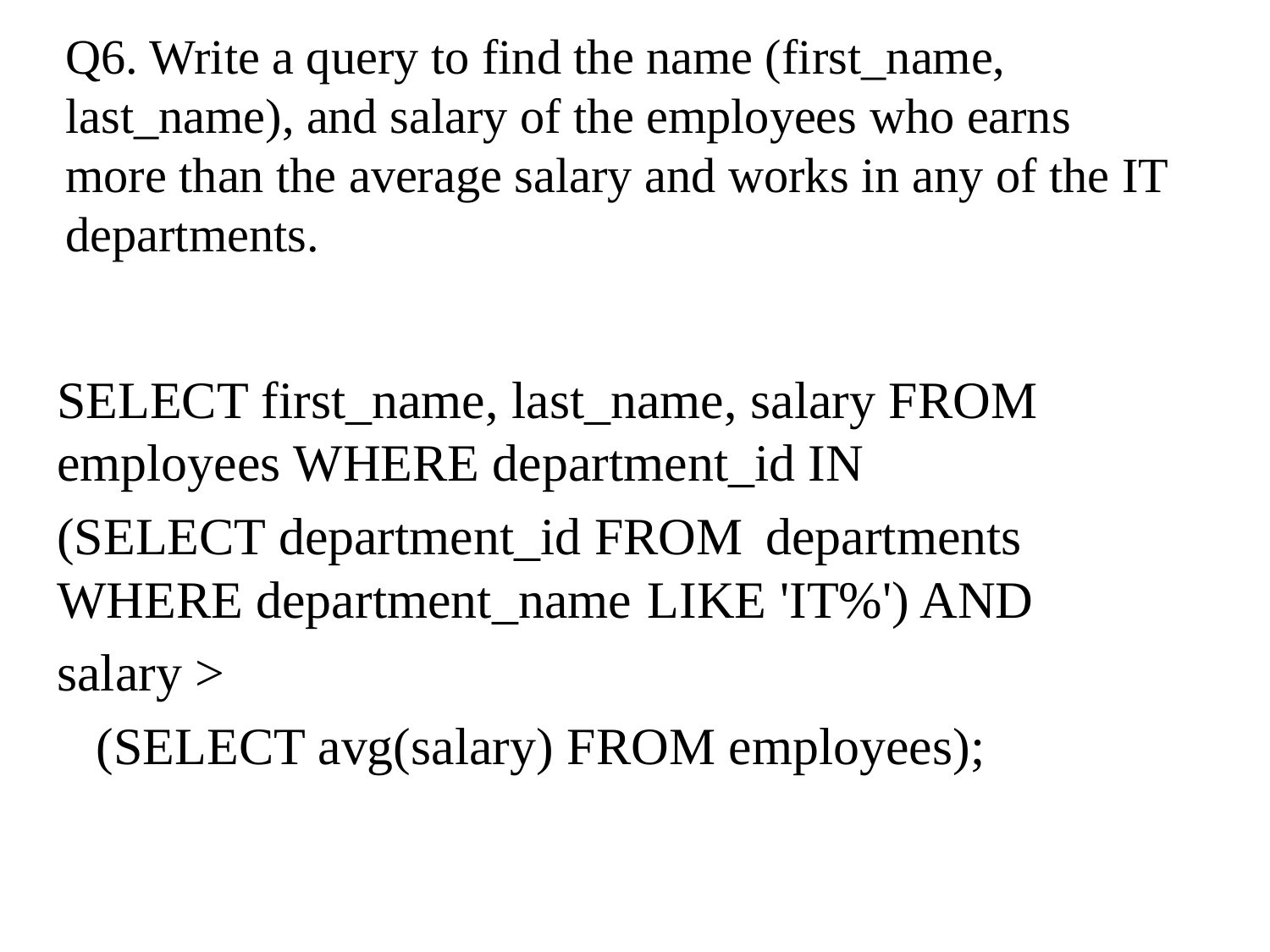

# Q6. Write a query to find the name (first_name, last_name), and salary of the employees who earns more than the average salary and works in any of the IT departments.
	SELECT first_name, last_name, salary FROM employees WHERE department_id IN
		(SELECT department_id FROM 	departments WHERE department_name 	LIKE 'IT%') AND
		salary >
		   (SELECT avg(salary) FROM employees);